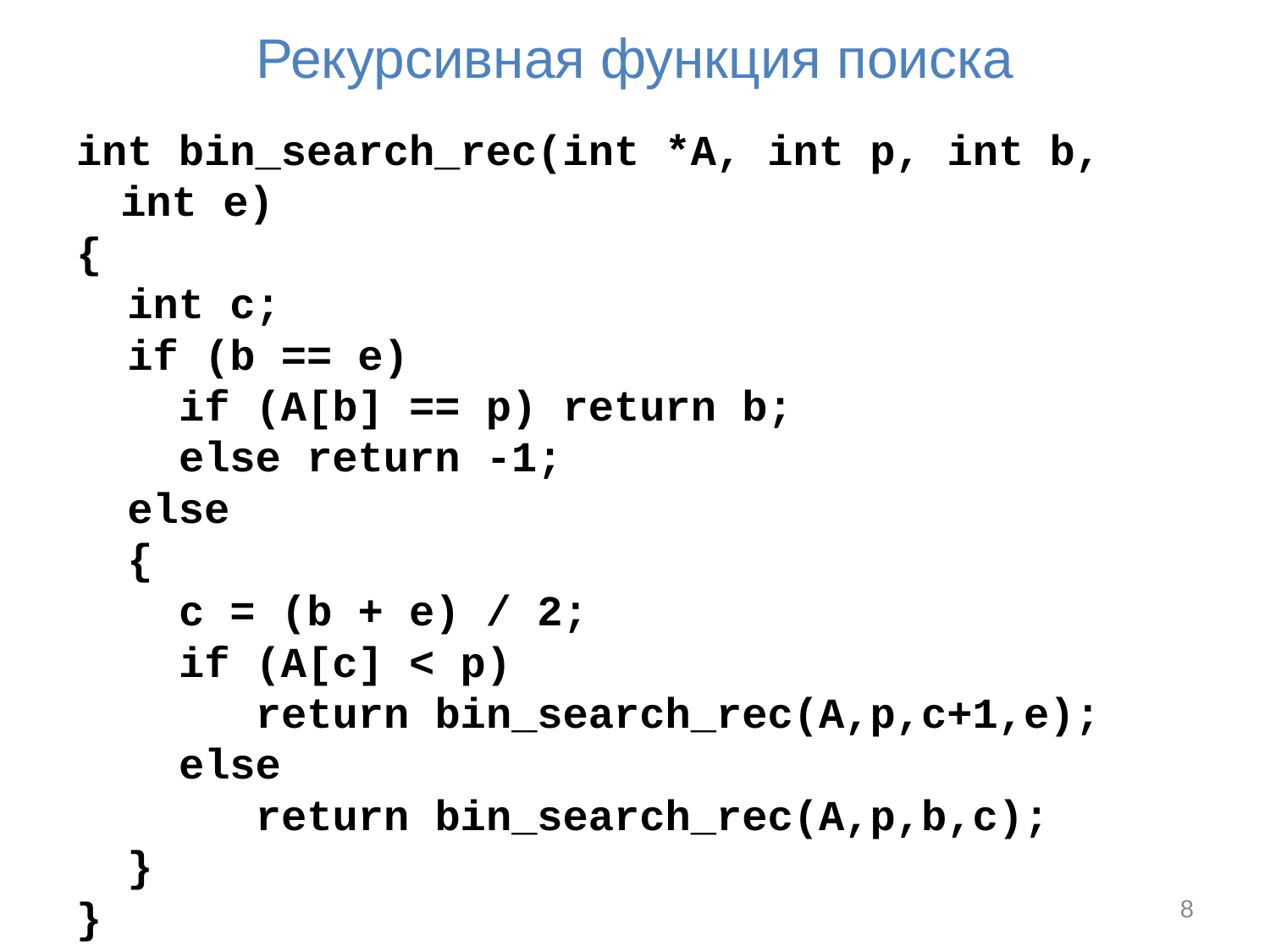

# Рекурсивная функция поиска
int bin_search_rec(int *A, int p, 					int b, int e)
{
  int c;
  if (b == e)
    if (A[b] == p) return b;
    else return -1;
  else
  {
    c = (b + e) / 2;
    if (A[c] < p)
       return bin_search_rec(A,p,c+1,e);
    else
       return bin_search_rec(A,p,b,c);
  }
}

8